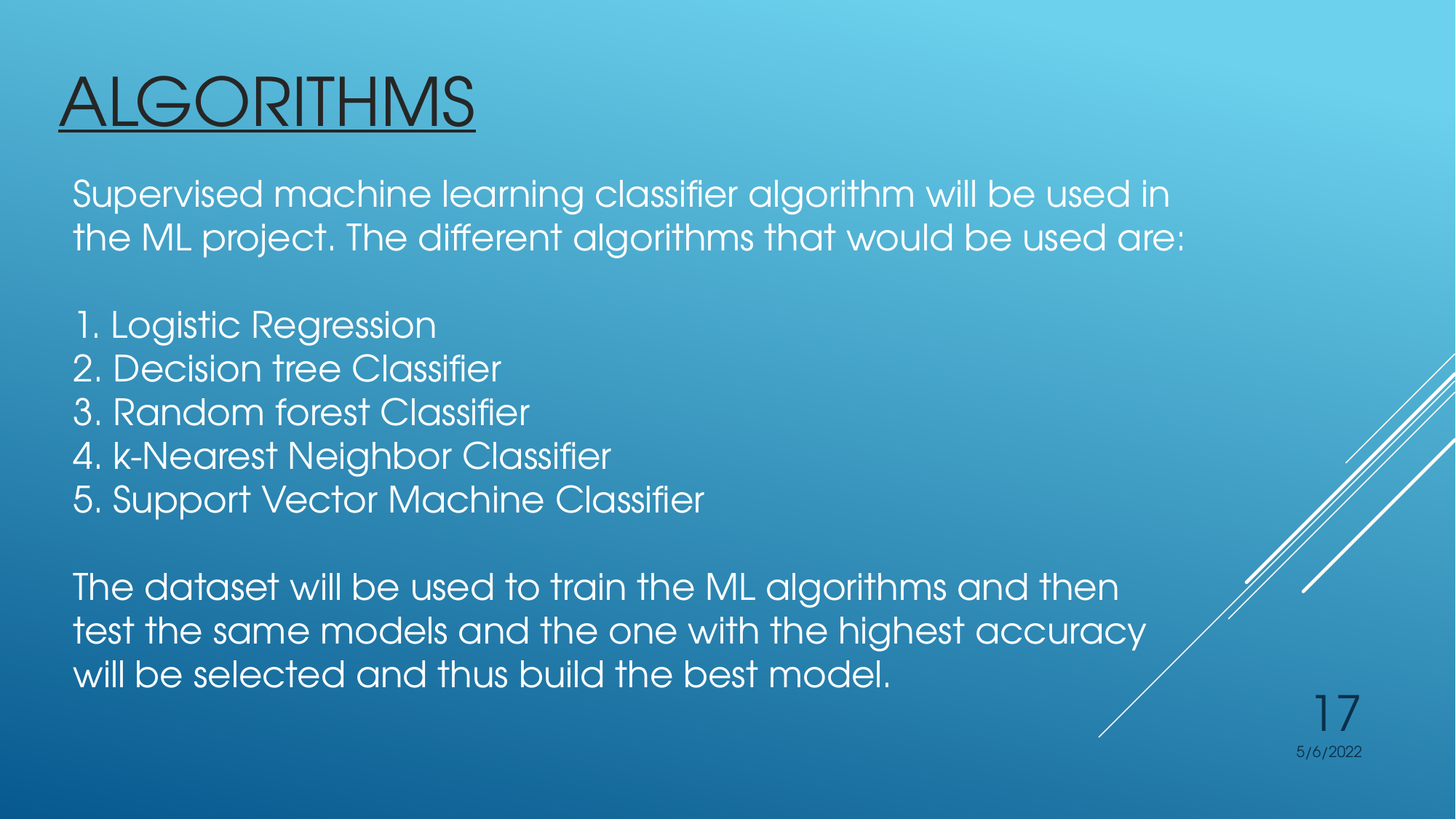

ALGORITHMS
Supervised machine learning classifier algorithm will be used in the ML project. The different algorithms that would be used are:

1. Logistic Regression
2. Decision tree Classifier
3. Random forest Classifier
4. k-Nearest Neighbor Classifier
5. Support Vector Machine Classifier

The dataset will be used to train the ML algorithms and then test the same models and the one with the highest accuracy will be selected and thus build the best model.
17
5/6/2022